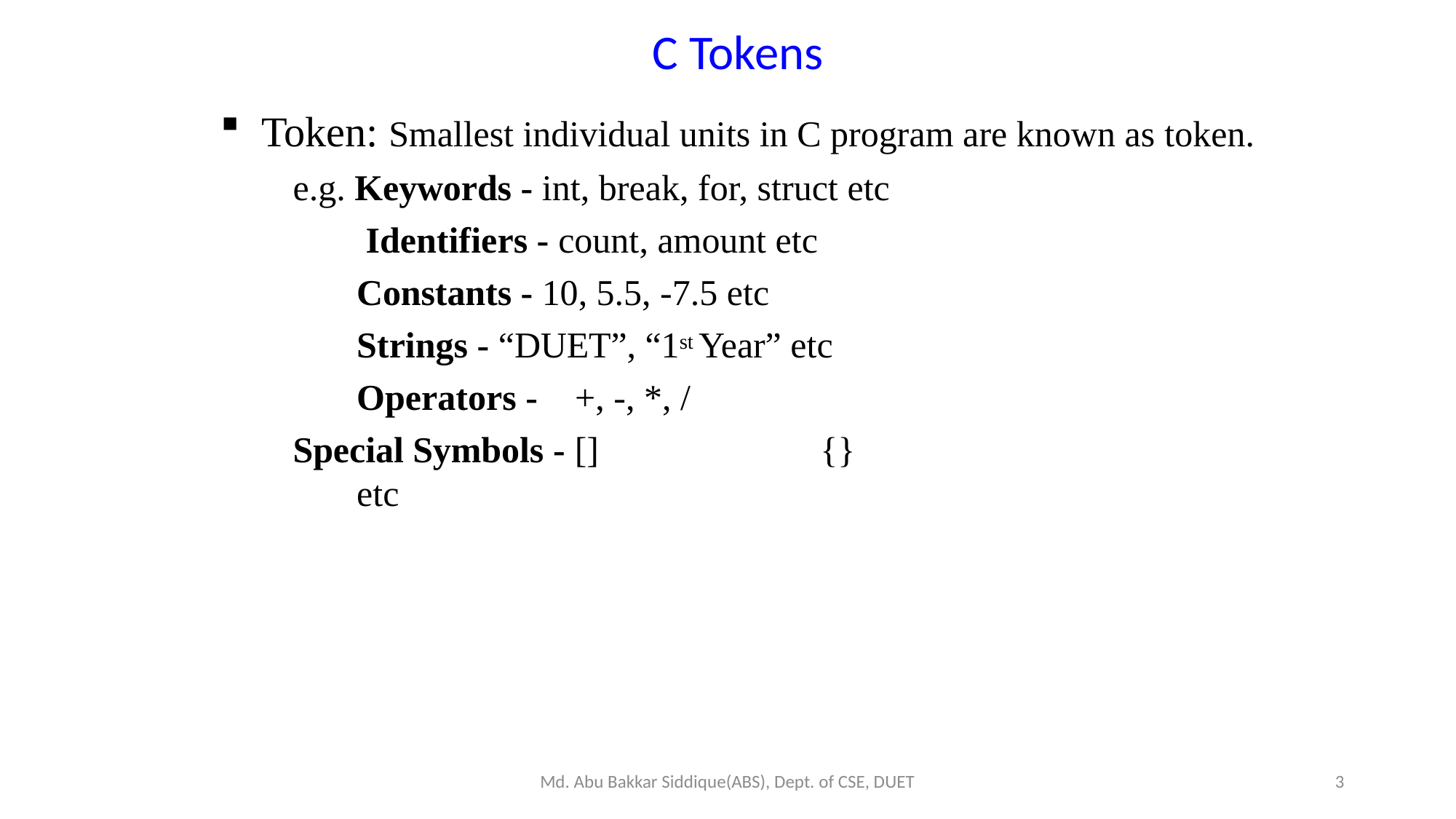

C Tokens
Token: Smallest individual units in C program are known as token.
e.g. Keywords - int, break, for, struct etc  Identifiers - count, amount etc  Constants - 10, 5.5, -7.5 etc  Strings - “DUET”, “1st Year” etc  Operators -	+, -, *, /
Special Symbols - []	{} etc
Md. Abu Bakkar Siddique(ABS), Dept. of CSE, DUET
3